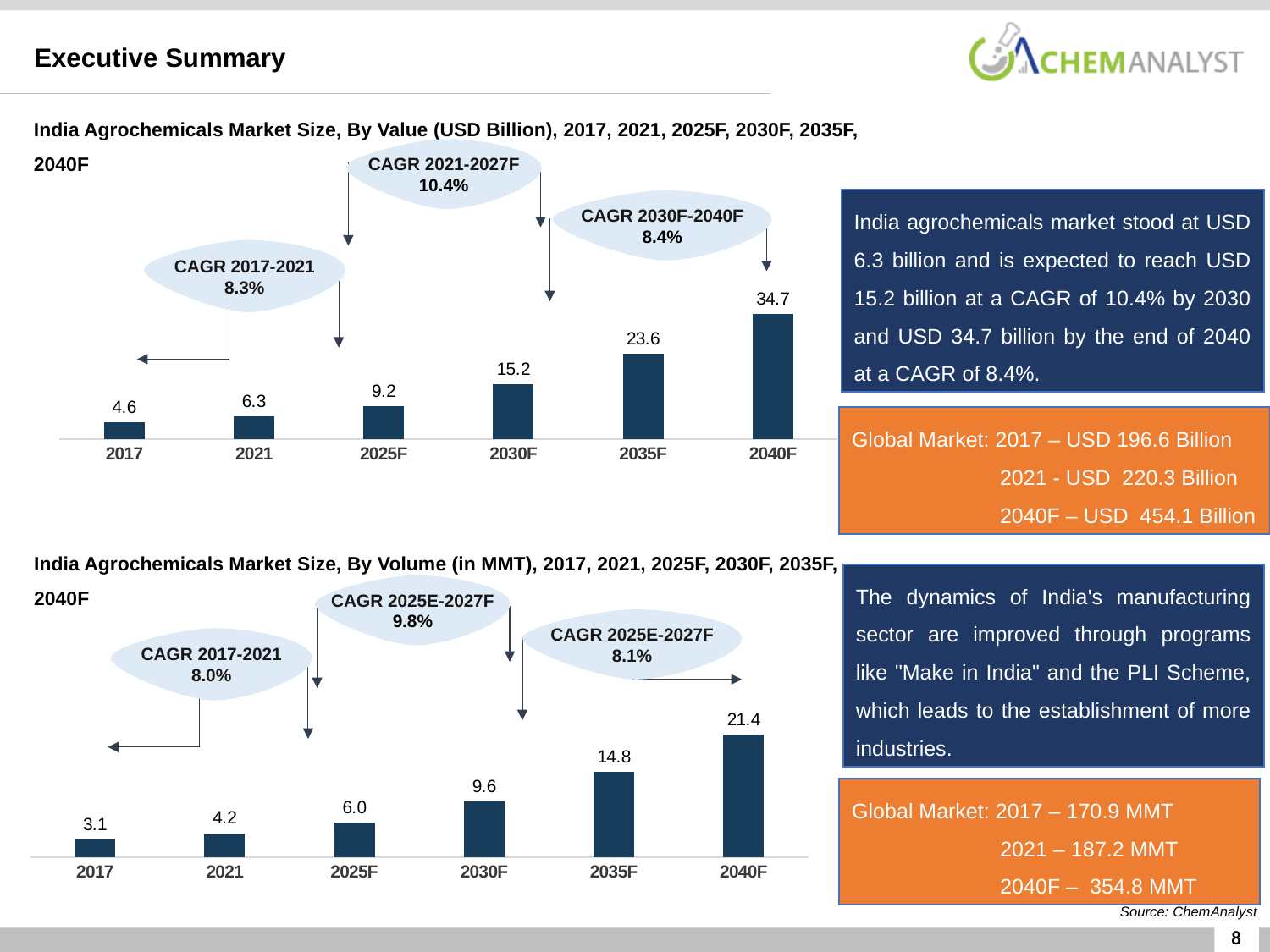

Executive Summary
India Agrochemicals Market Size, By Value (USD Billion), 2017, 2021, 2025F, 2030F, 2035F, 2040F
CAGR 2021-2027F
10.4%
India agrochemicals market stood at USD 6.3 billion and is expected to reach USD 15.2 billion at a CAGR of 10.4% by 2030 and USD 34.7 billion by the end of 2040 at a CAGR of 8.4%.
CAGR 2030F-2040F
8.4%
CAGR 2017-2021
8.3%

### Chart

| Category | Value (USD Billion) |
|---|---|
| 2017 | 4.58 |
| 2021 | 6.31 |
| 2025F | 9.2155187172216 |
| 2030F | 15.225982503817463 |
| 2035F | 23.628670126765993 |
| 2040F | 34.711132222165226 |
Global Market: 2017 – USD 196.6 Billion
                         2021 - USD  220.3 Billion
                         2040F – USD  454.1 Billion
India Agrochemicals Market Size, By Volume (in MMT), 2017, 2021, 2025F, 2030F, 2035F, 2040F
The dynamics of India's manufacturing sector are improved through programs like "Make in India" and the PLI Scheme, which leads to the establishment of more industries.
CAGR 2025E-2027F
9.8%
CAGR 2025E-2027F
8.1%
CAGR 2017-2021
8.0%

### Chart

| Category | Volume (MMT) |
|---|---|
| 2017 | 3.0533333333333337 |
| 2021 | 4.151315789473684 |
| 2025F | 5.975179094353629 |
| 2030F | 9.636697787226241 |
| 2035F | 14.767918829228746 |
| 2040F | 21.360696752101678 |
Global Market: 2017 – 170.9 MMT
                         2021 – 187.2 MMT
                         2040F –  354.8 MMT
Source: ChemAnalyst